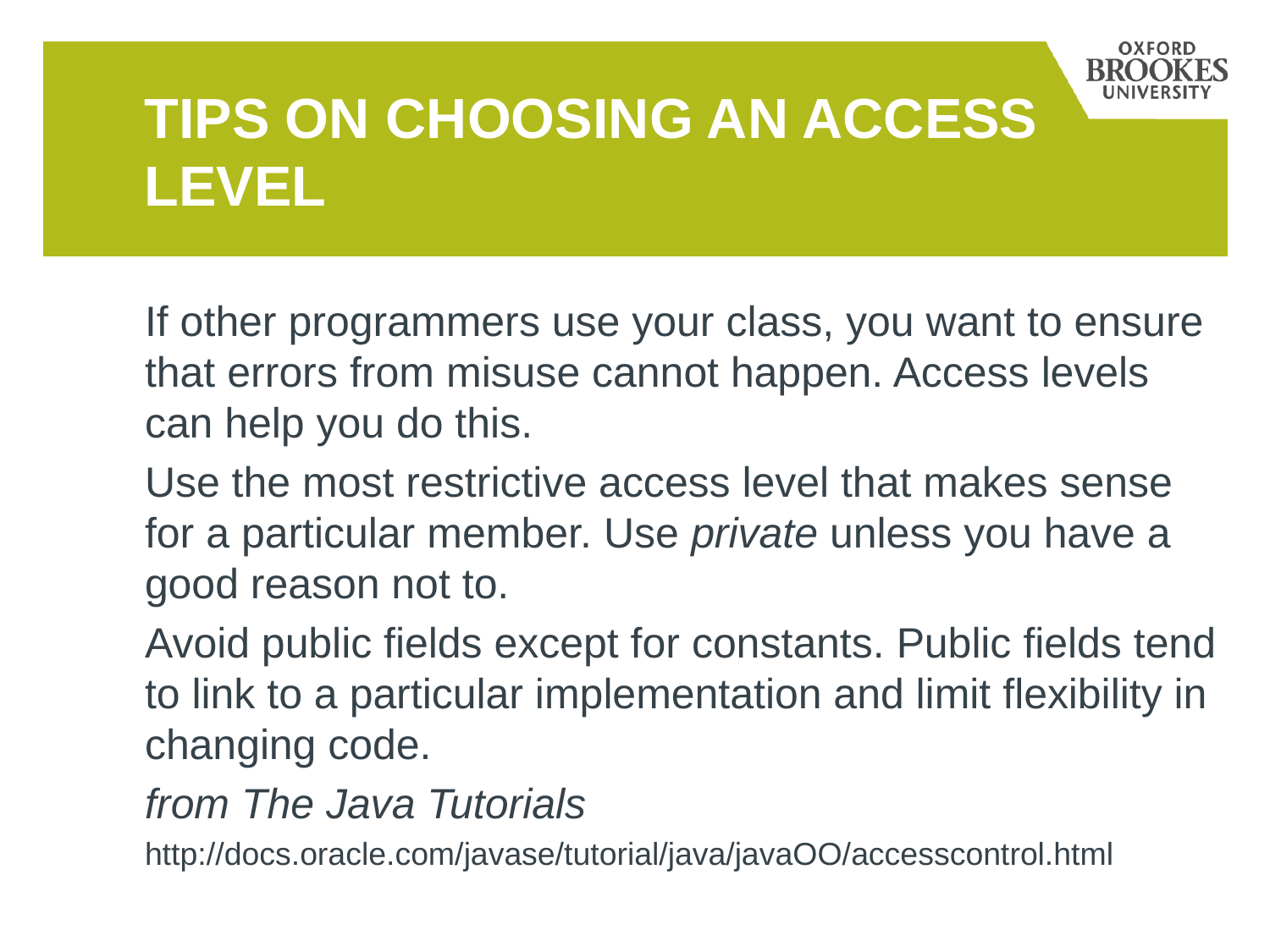

# Tips on Choosing an Access Level
If other programmers use your class, you want to ensure that errors from misuse cannot happen. Access levels can help you do this.
Use the most restrictive access level that makes sense for a particular member. Use private unless you have a good reason not to.
Avoid public fields except for constants. Public fields tend to link to a particular implementation and limit flexibility in changing code.
from The Java Tutorials
http://docs.oracle.com/javase/tutorial/java/javaOO/accesscontrol.html